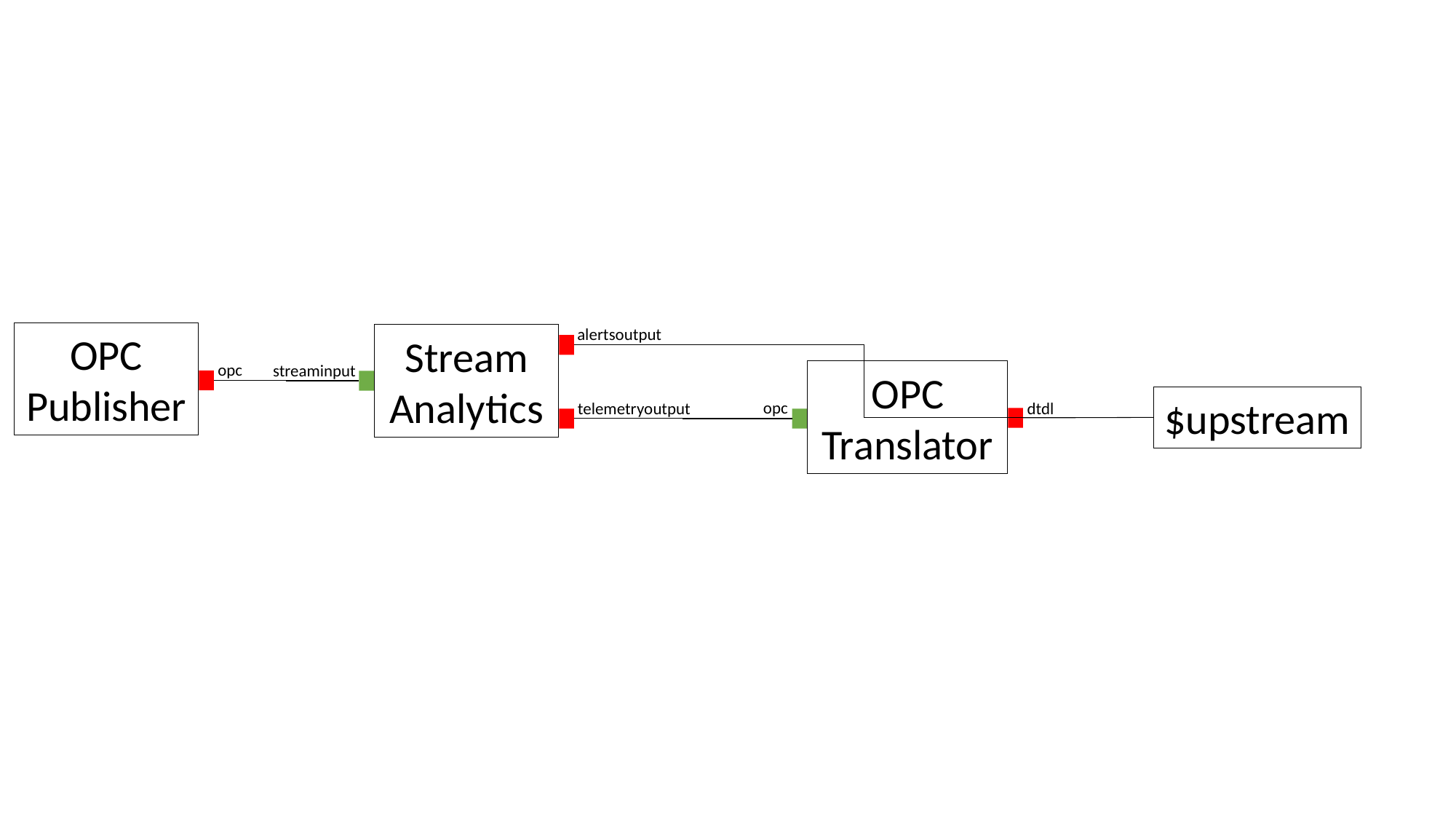

alertsoutput
OPC Publisher

Stream Analytics

opc
streaminput
OPC Translator

$upstream
opc
telemetryoutput
dtdl